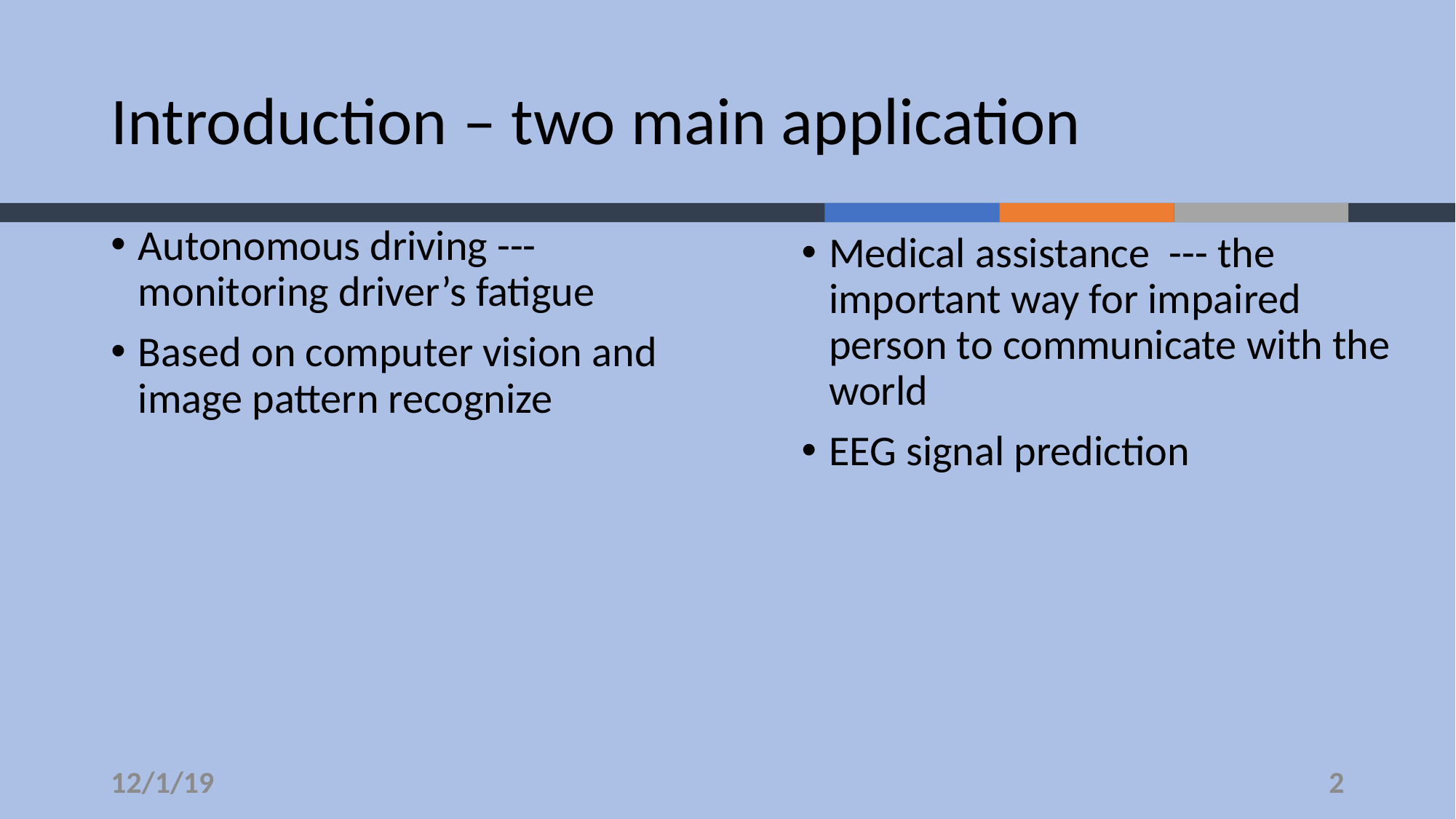

# Introduction – two main application
Autonomous driving ---  monitoring driver’s fatigue
Based on computer vision and image pattern recognize
Medical assistance  --- the important way for impaired person to communicate with the world
EEG signal prediction
12/1/19
2